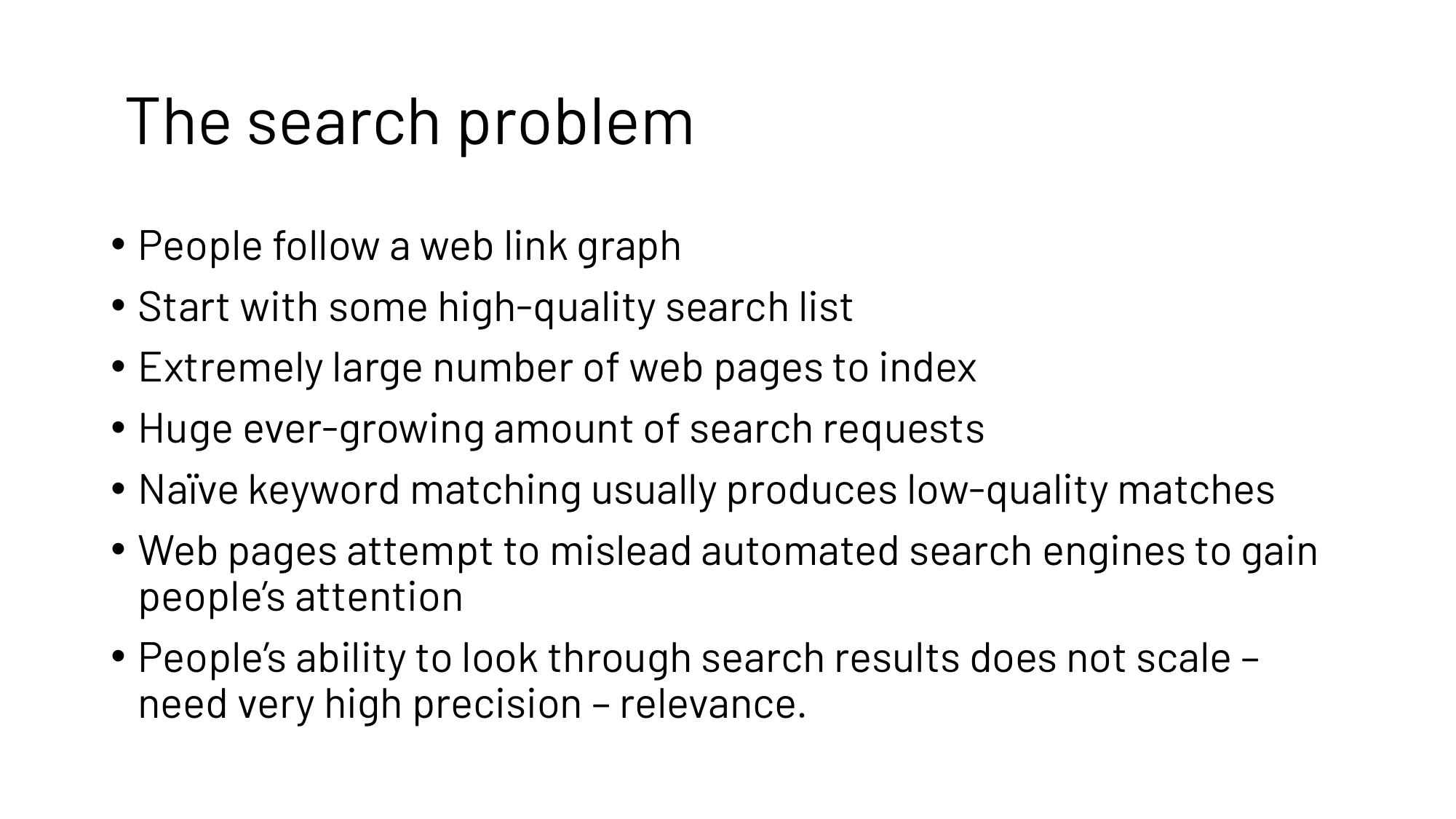

# The search problem
People follow a web link graph
Start with some high-quality search list
Extremely large number of web pages to index
Huge ever-growing amount of search requests
Naïve keyword matching usually produces low-quality matches
Web pages attempt to mislead automated search engines to gain people’s attention
People’s ability to look through search results does not scale – need very high precision – relevance.